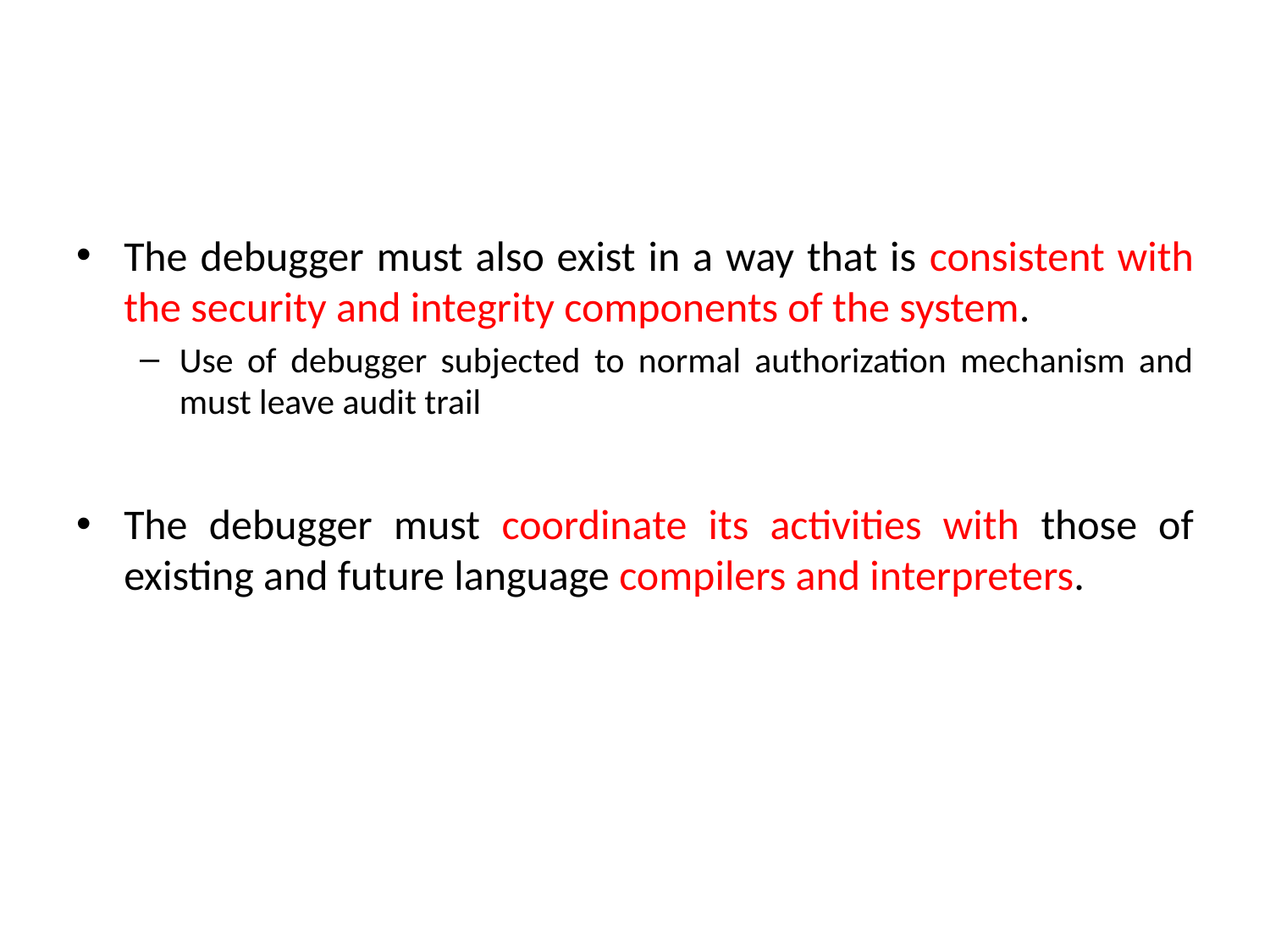

#
The debugger must also exist in a way that is consistent with the security and integrity components of the system.
Use of debugger subjected to normal authorization mechanism and must leave audit trail

The debugger must coordinate its activities with those of existing and future language compilers and interpreters.